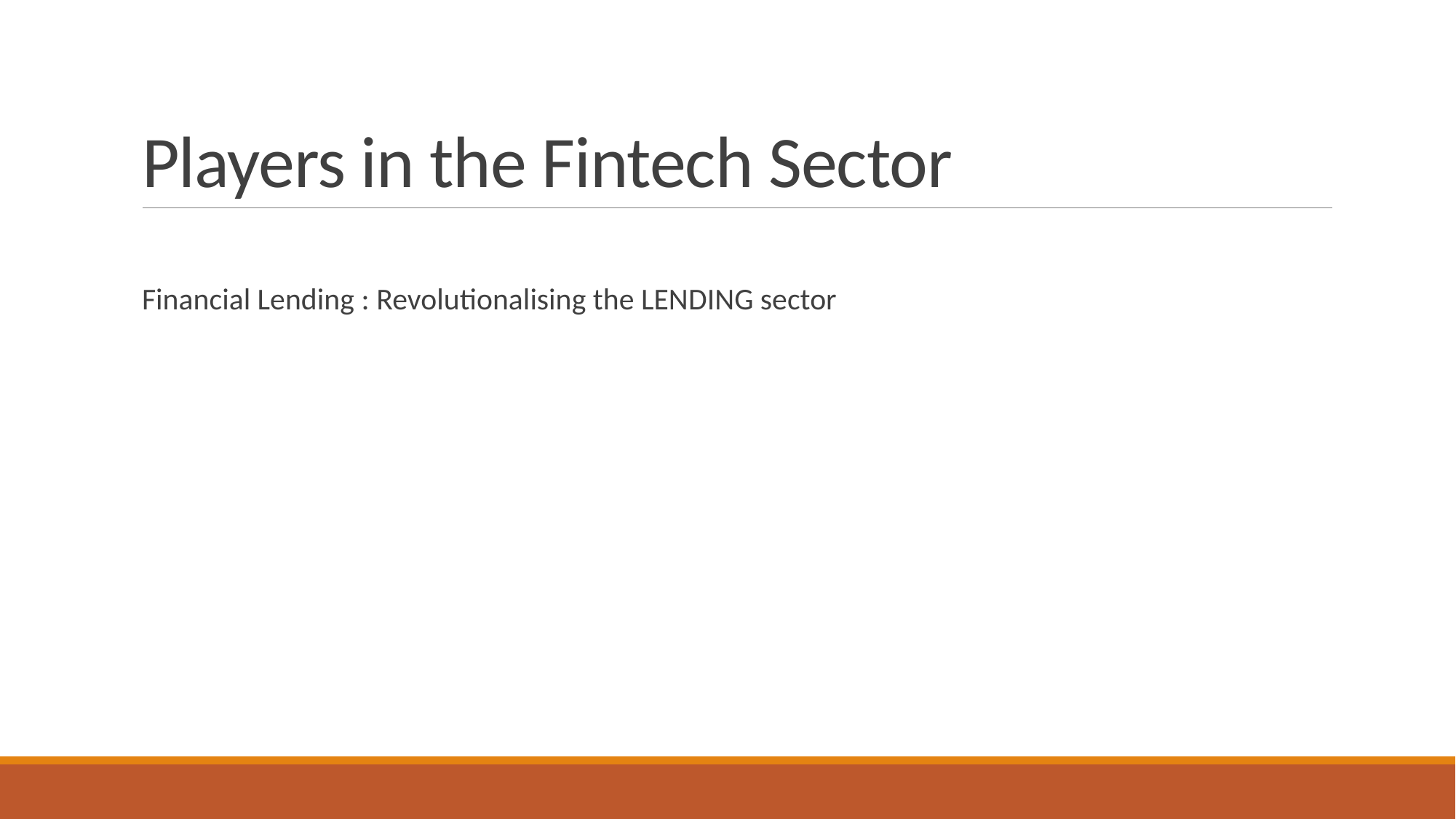

# Players in the Fintech Sector

Financial Lending : Revolutionalising the LENDING sector